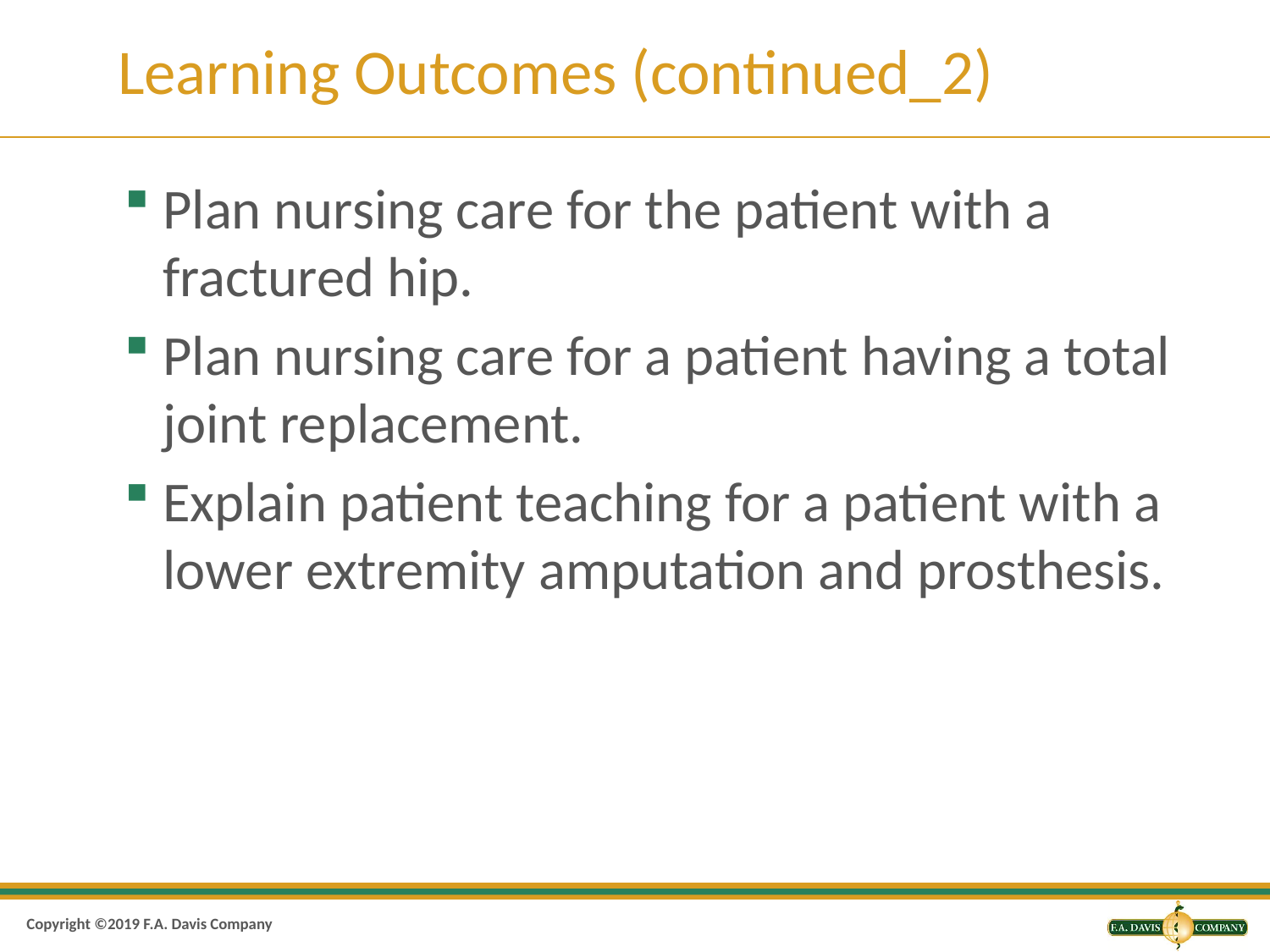

# Learning Outcomes (continued_2)
Plan nursing care for the patient with a fractured hip.
Plan nursing care for a patient having a total joint replacement.
Explain patient teaching for a patient with a lower extremity amputation and prosthesis.